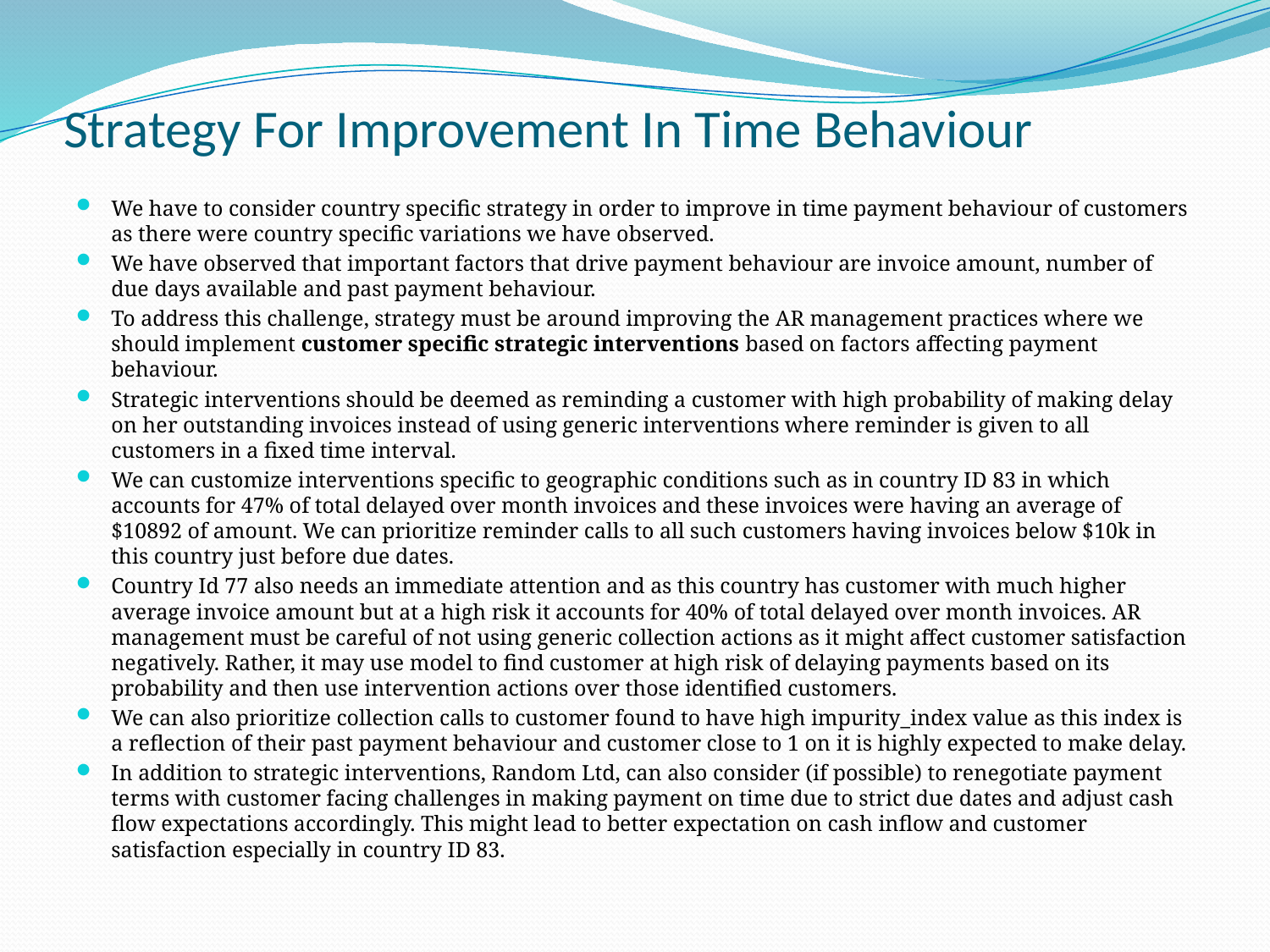

Strategy For Improvement In Time Behaviour
We have to consider country specific strategy in order to improve in time payment behaviour of customers as there were country specific variations we have observed.
We have observed that important factors that drive payment behaviour are invoice amount, number of due days available and past payment behaviour.
To address this challenge, strategy must be around improving the AR management practices where we should implement customer specific strategic interventions based on factors affecting payment behaviour.
Strategic interventions should be deemed as reminding a customer with high probability of making delay on her outstanding invoices instead of using generic interventions where reminder is given to all customers in a fixed time interval.
We can customize interventions specific to geographic conditions such as in country ID 83 in which accounts for 47% of total delayed over month invoices and these invoices were having an average of $10892 of amount. We can prioritize reminder calls to all such customers having invoices below $10k in this country just before due dates.
Country Id 77 also needs an immediate attention and as this country has customer with much higher average invoice amount but at a high risk it accounts for 40% of total delayed over month invoices. AR management must be careful of not using generic collection actions as it might affect customer satisfaction negatively. Rather, it may use model to find customer at high risk of delaying payments based on its probability and then use intervention actions over those identified customers.
We can also prioritize collection calls to customer found to have high impurity_index value as this index is a reflection of their past payment behaviour and customer close to 1 on it is highly expected to make delay.
In addition to strategic interventions, Random Ltd, can also consider (if possible) to renegotiate payment terms with customer facing challenges in making payment on time due to strict due dates and adjust cash flow expectations accordingly. This might lead to better expectation on cash inflow and customer satisfaction especially in country ID 83.